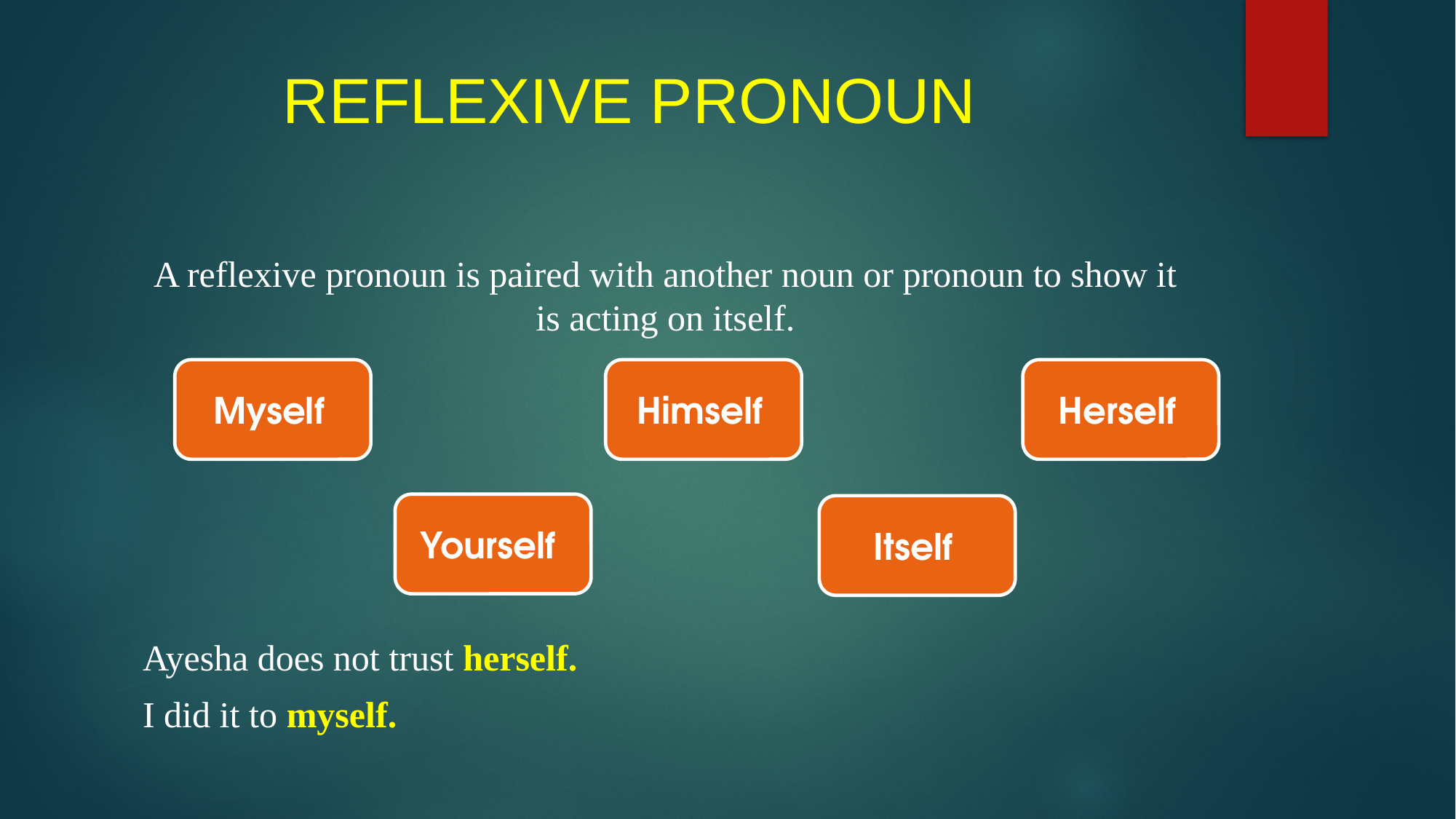

# REFLEXIVE PRONOUN
A reflexive pronoun is paired with another noun or pronoun to show it is acting on itself.

Ayesha does not trust herself.
I did it to myself.
Myself
Himself
Herself
Yourself
Itself